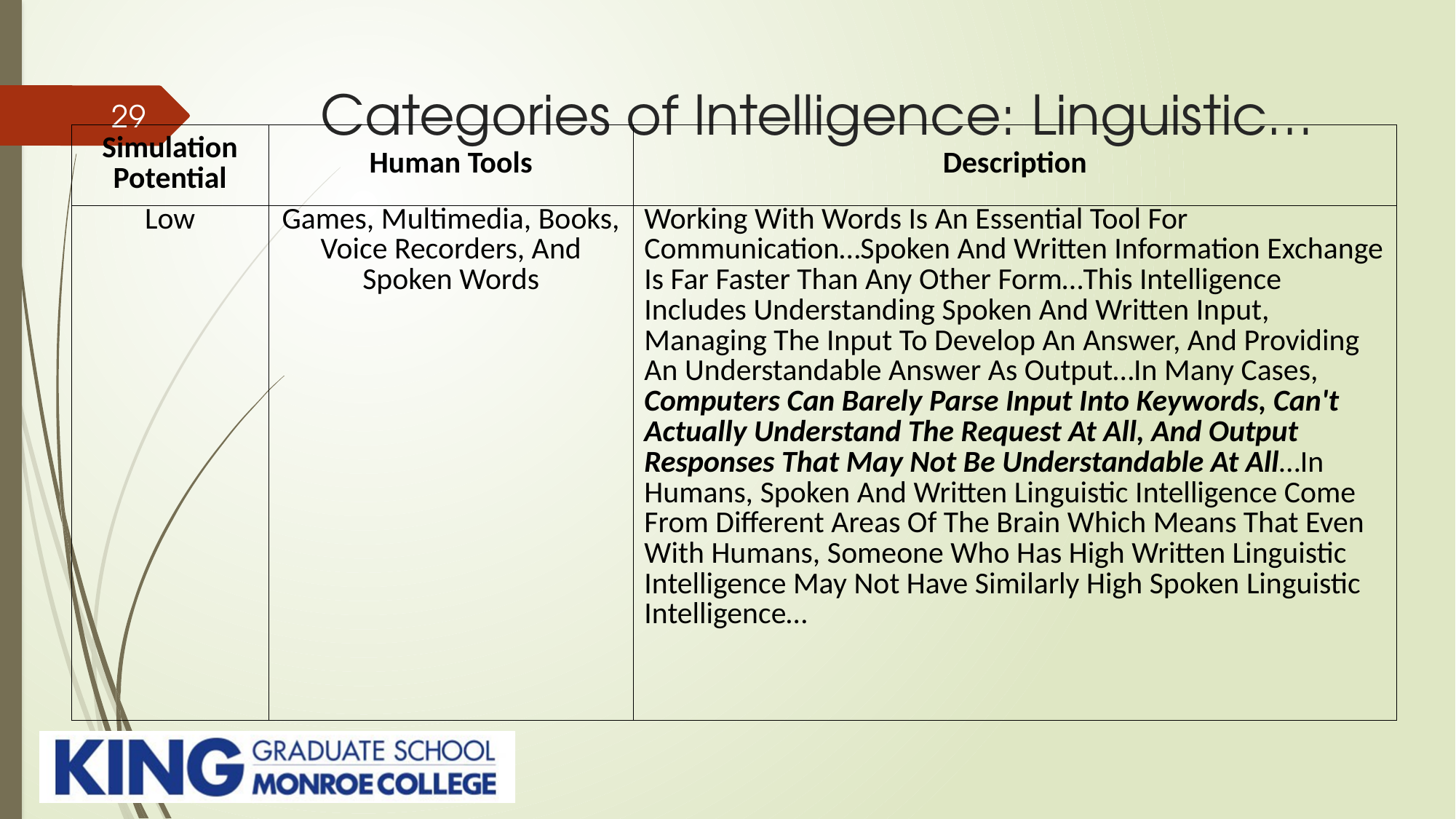

# Categories of Intelligence: Linguistic…
29
| Simulation Potential | Human Tools | Description |
| --- | --- | --- |
| Low | Games, Multimedia, Books, Voice Recorders, And Spoken Words | Working With Words Is An Essential Tool For Communication…Spoken And Written Information Exchange Is Far Faster Than Any Other Form…This Intelligence Includes Understanding Spoken And Written Input, Managing The Input To Develop An Answer, And Providing An Understandable Answer As Output…In Many Cases, Computers Can Barely Parse Input Into Keywords, Can't Actually Understand The Request At All, And Output Responses That May Not Be Understandable At All…In Humans, Spoken And Written Linguistic Intelligence Come From Different Areas Of The Brain Which Means That Even With Humans, Someone Who Has High Written Linguistic Intelligence May Not Have Similarly High Spoken Linguistic Intelligence… |